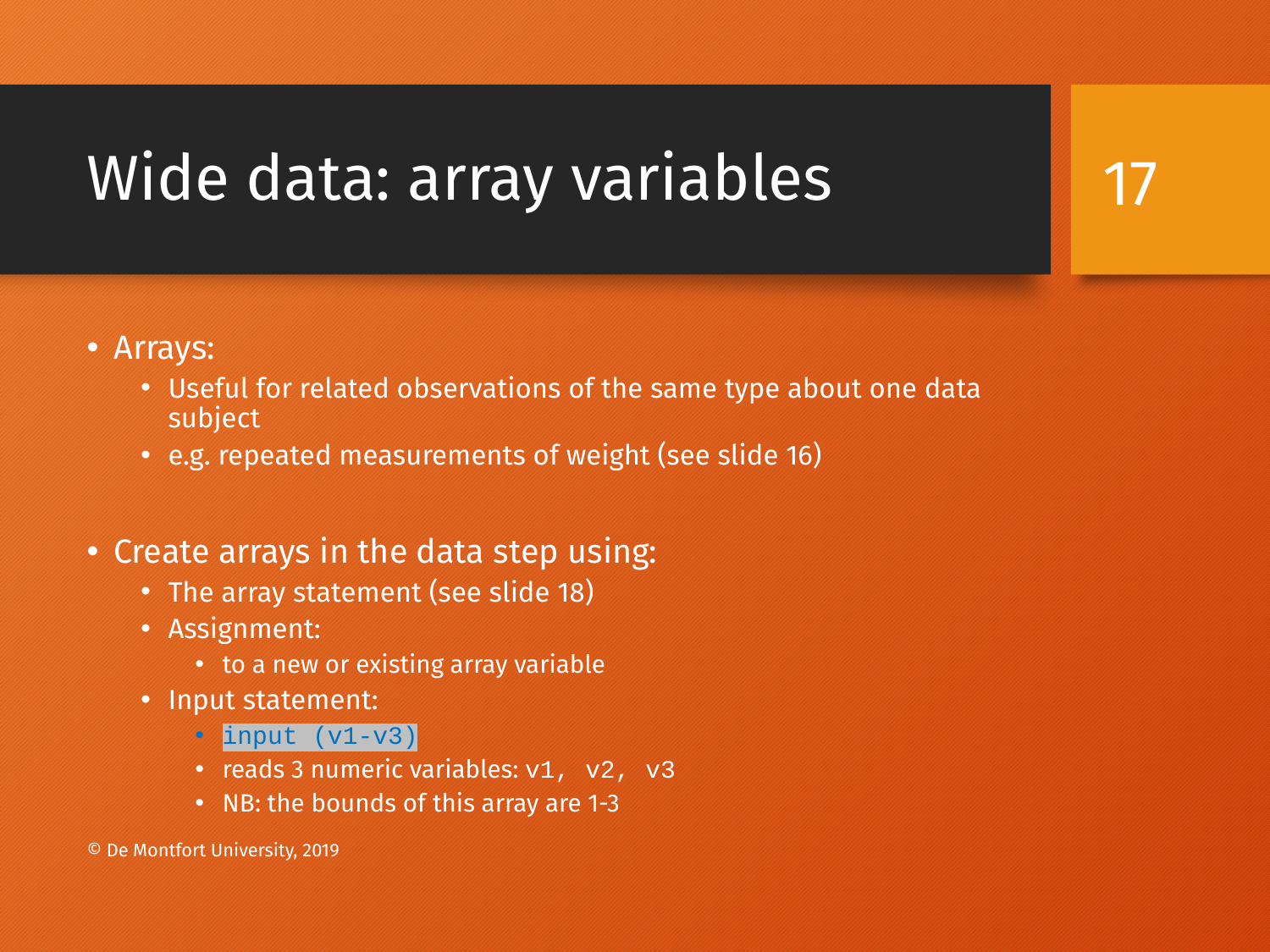

# Wide data: array variables
17
Arrays:
Useful for related observations of the same type about one data subject
e.g. repeated measurements of weight (see slide 16)

Create arrays in the data step using:
The array statement (see slide 18)
Assignment:
to a new or existing array variable
Input statement:
input (v1-v3)
reads 3 numeric variables: v1, v2, v3
NB: the bounds of this array are 1-3

© De Montfort University, 2019